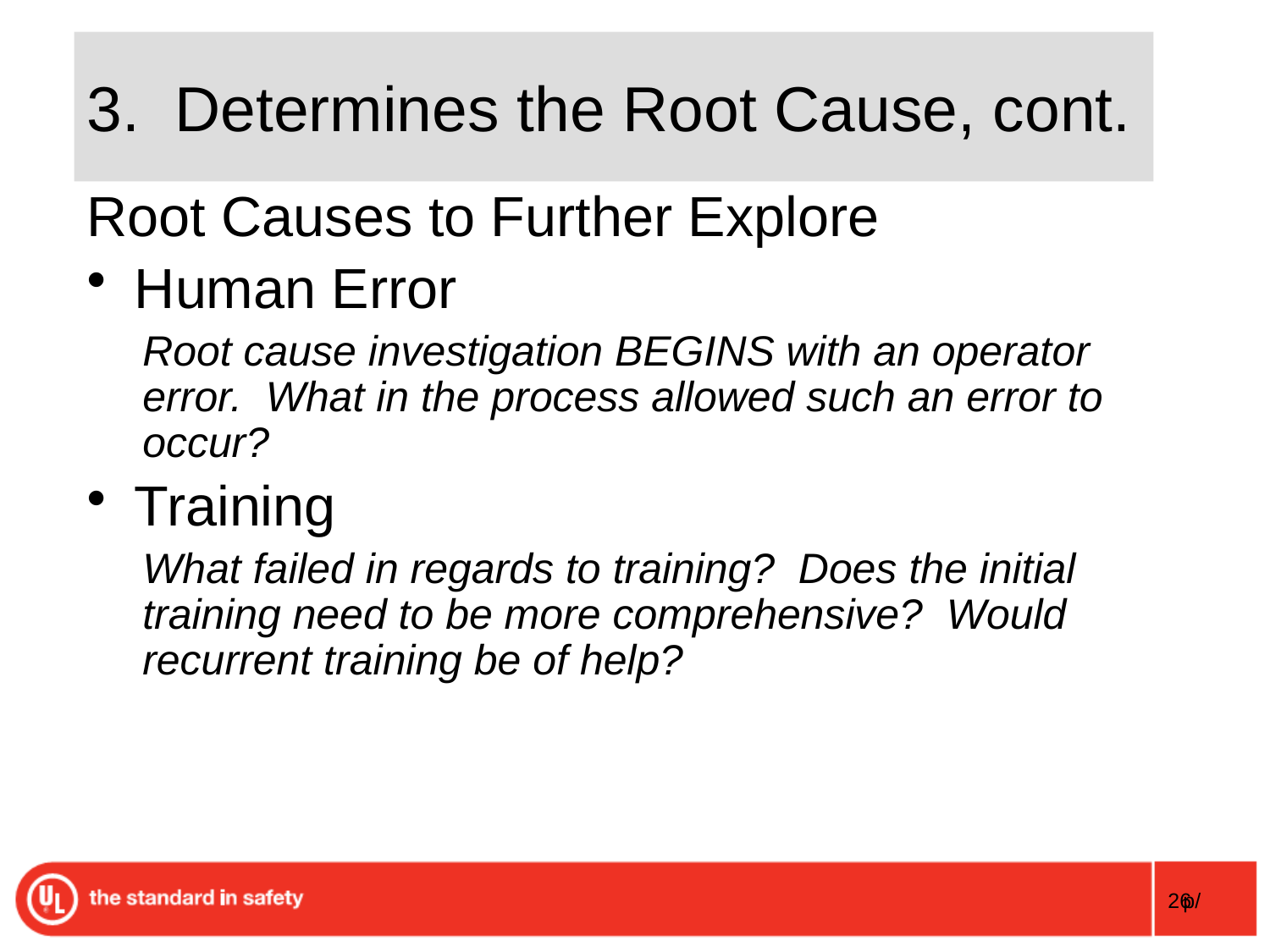

# 3.  Determines the Root Cause, cont.
Root Causes to Further Explore
Human Error
Root cause investigation BEGINS with an operator error.  What in the process allowed such an error to occur?
Training
What failed in regards to training?  Does the initial training need to be more comprehensive?  Would recurrent training be of help?